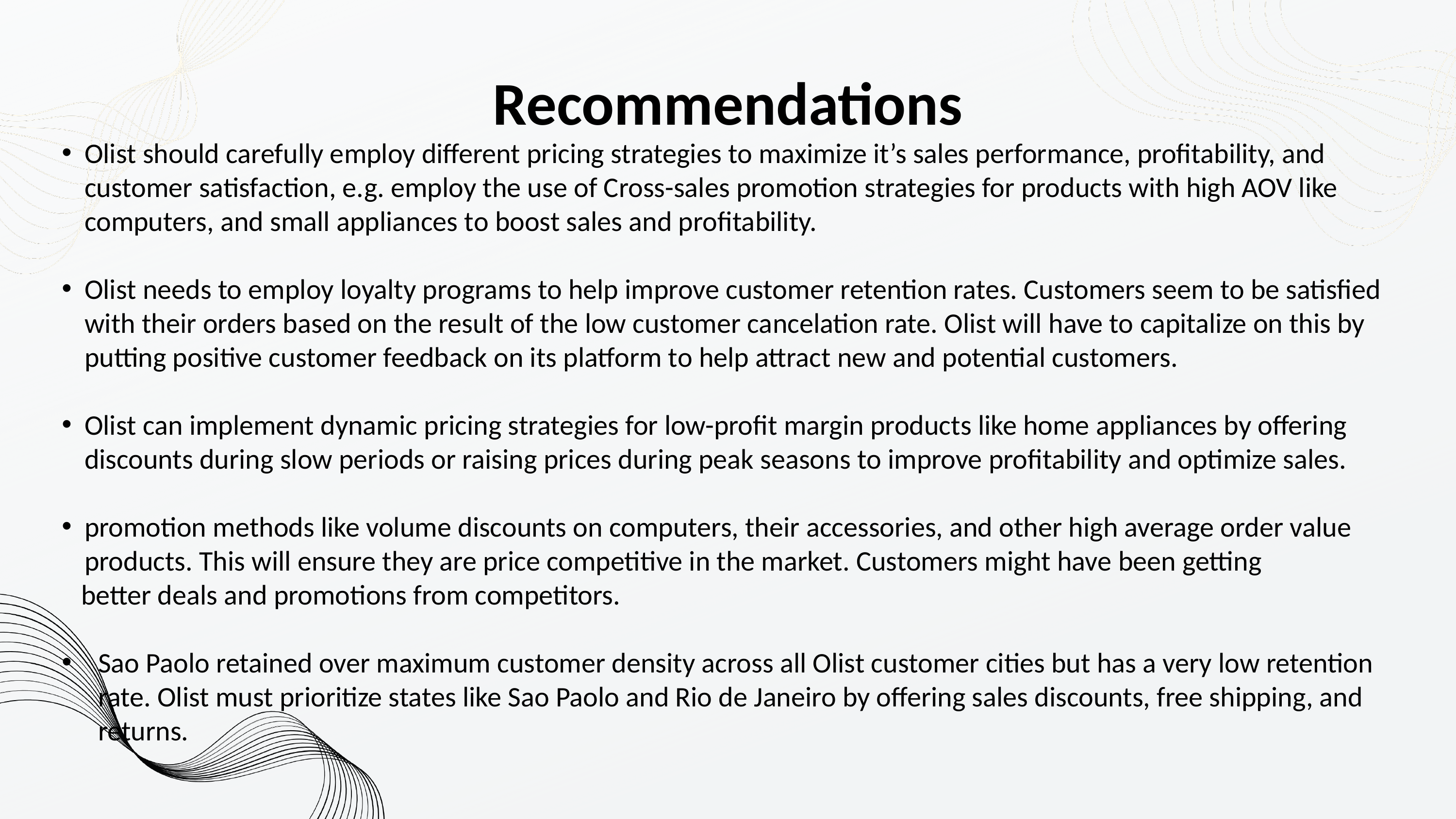

Recommendations
Olist should carefully employ different pricing strategies to maximize it’s sales performance, profitability, and customer satisfaction, e.g. employ the use of Cross-sales promotion strategies for products with high AOV like computers, and small appliances to boost sales and profitability.

Olist needs to employ loyalty programs to help improve customer retention rates. Customers seem to be satisfied with their orders based on the result of the low customer cancelation rate. Olist will have to capitalize on this by putting positive customer feedback on its platform to help attract new and potential customers.

Olist can implement dynamic pricing strategies for low-profit margin products like home appliances by offering discounts during slow periods or raising prices during peak seasons to improve profitability and optimize sales.

promotion methods like volume discounts on computers, their accessories, and other high average order value products. This will ensure they are price competitive in the market. Customers might have been getting
   better deals and promotions from competitors.

Sao Paolo retained over maximum customer density across all Olist customer cities but has a very low retention rate. Olist must prioritize states like Sao Paolo and Rio de Janeiro by offering sales discounts, free shipping, and returns.